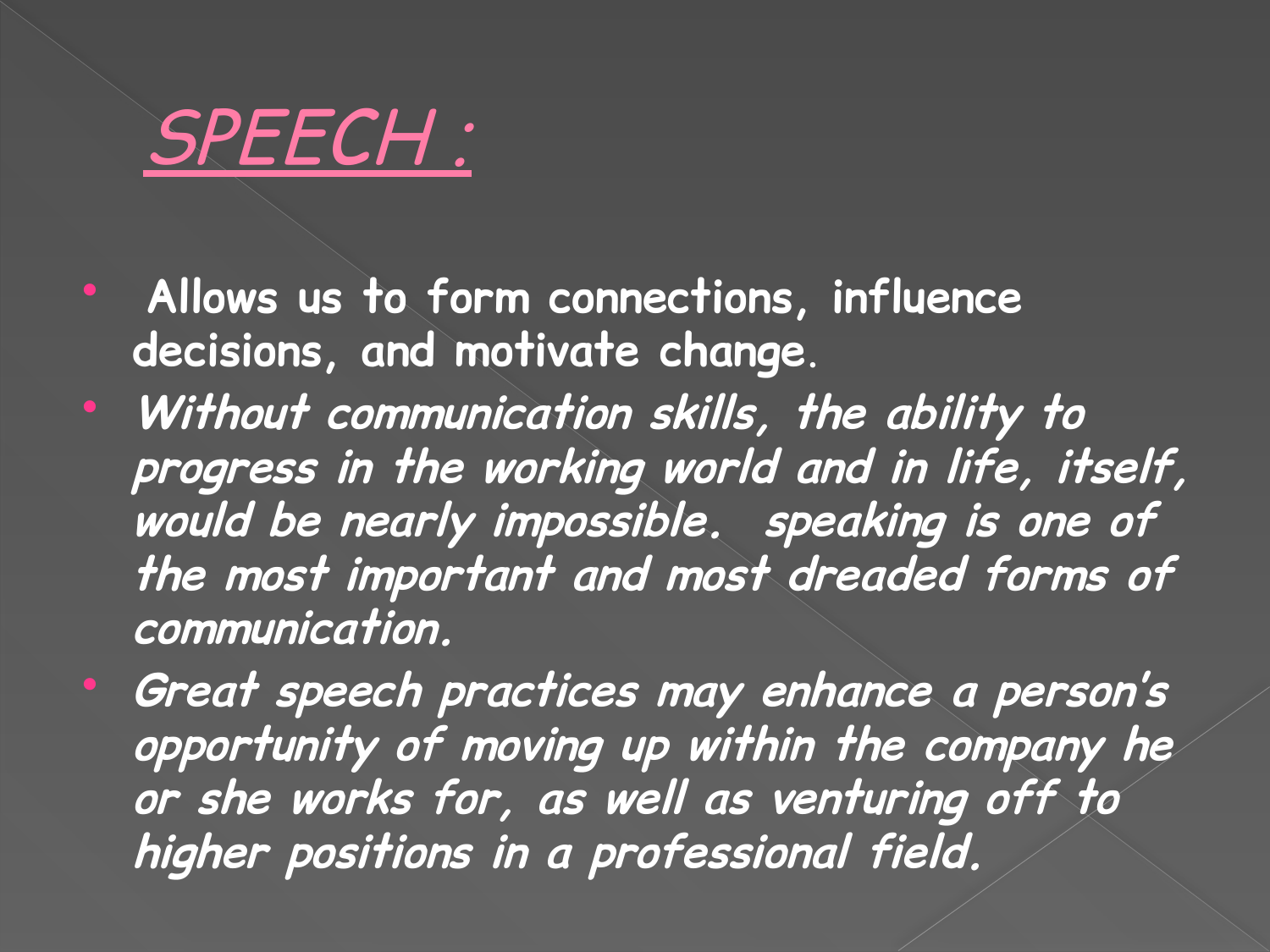

# SPEECH :
 Allows us to form connections, influence decisions, and motivate change.
Without communication skills, the ability to progress in the working world and in life, itself, would be nearly impossible.  speaking is one of the most important and most dreaded forms of communication.
Great speech practices may enhance a person’s opportunity of moving up within the company he or she works for, as well as venturing off to higher positions in a professional field.